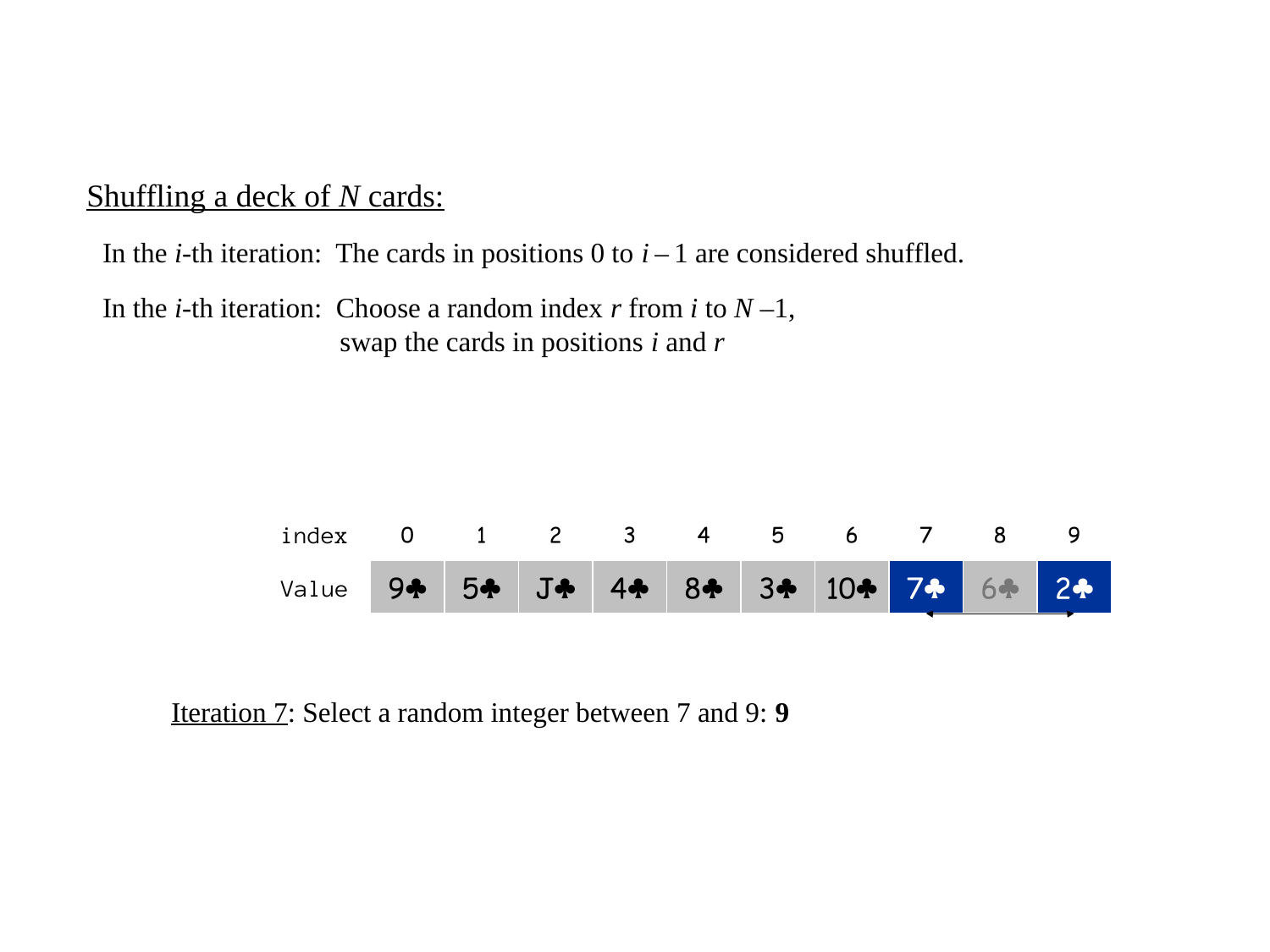

index
0
1
2
3
4
5
6
7
8
9
Value
9♣
5♣
J♣
4♣
8♣
3♣
10♣
2♣
7♣
6♣
7♣
2♣
Iteration 7: Select a random integer between 7 and 9: 9